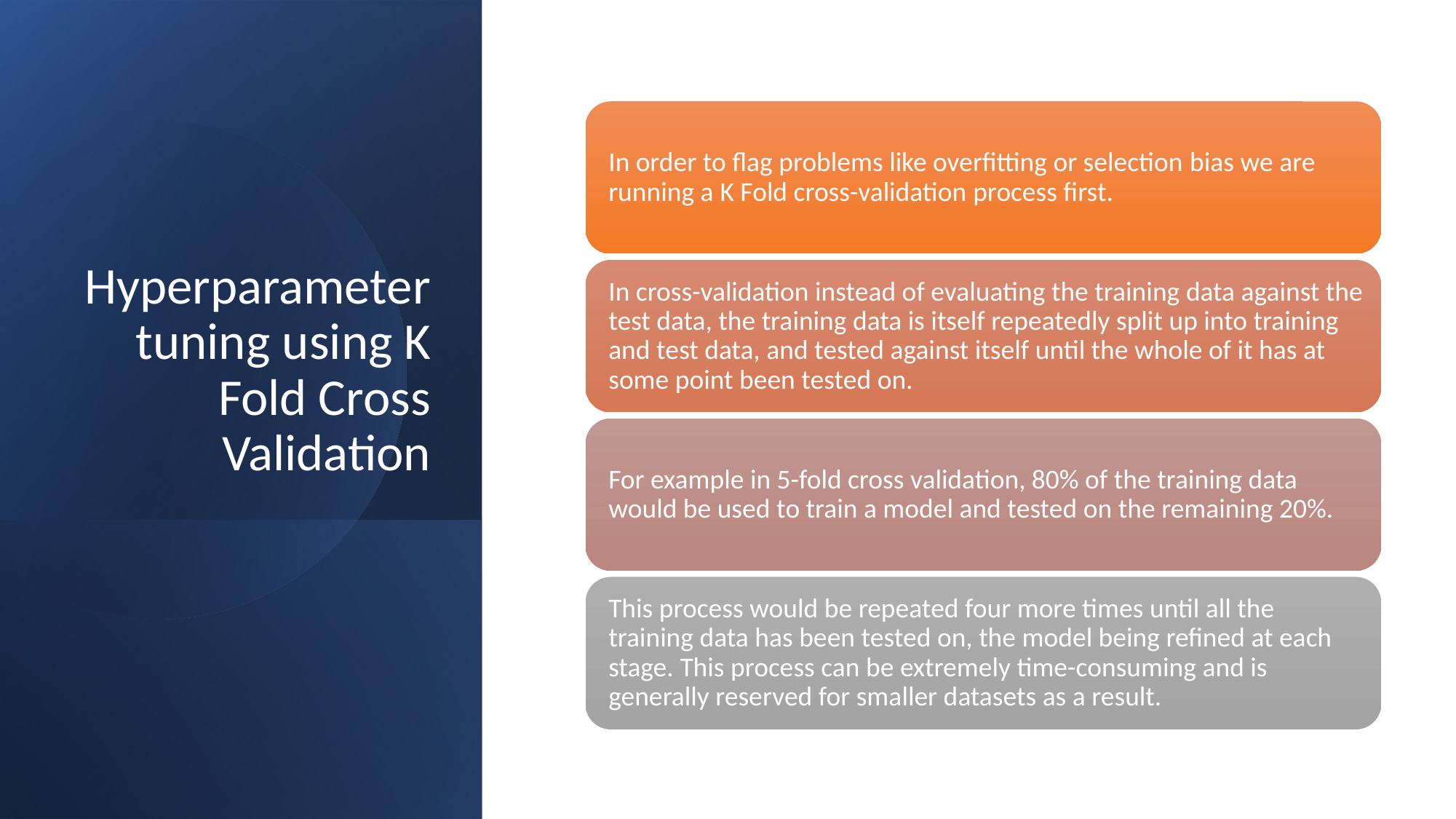

In order to flag problems like overfitting or selection bias we are running a K Fold cross-validation process first.
In cross-validation instead of evaluating the training data against the test data, the training data is itself repeatedly split up into training and test data, and tested against itself until the whole of it has at some point been tested on.
For example in 5-fold cross validation, 80% of the training data would be used to train a model and tested on the remaining 20%.
This process would be repeated four more times until all the training data has been tested on, the model being refined at each stage. This process can be extremely time-consuming and is generally reserved for smaller datasets as a result.

# Hyperparameter tuning using K Fold Cross Validation